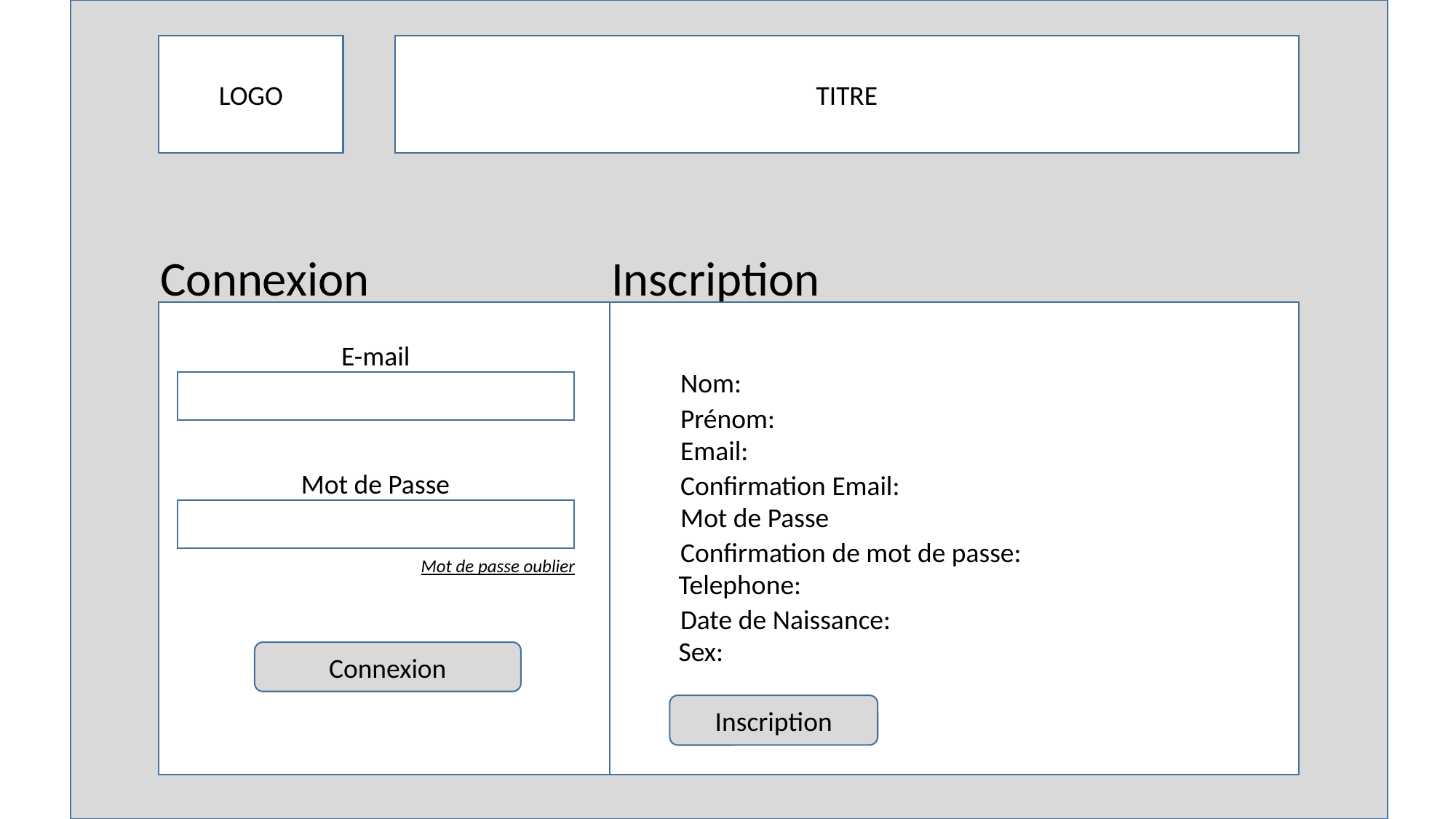

LOGO
TITRE
Connexion
Inscription

E-mail
Nom:

Prénom:
Email:
Mot de Passe
Confirmation Email:
Mot de Passe

Confirmation de mot de passe:
Mot de passe oublier
Telephone:
Date de Naissance:
Sex:
Connexion
Inscription